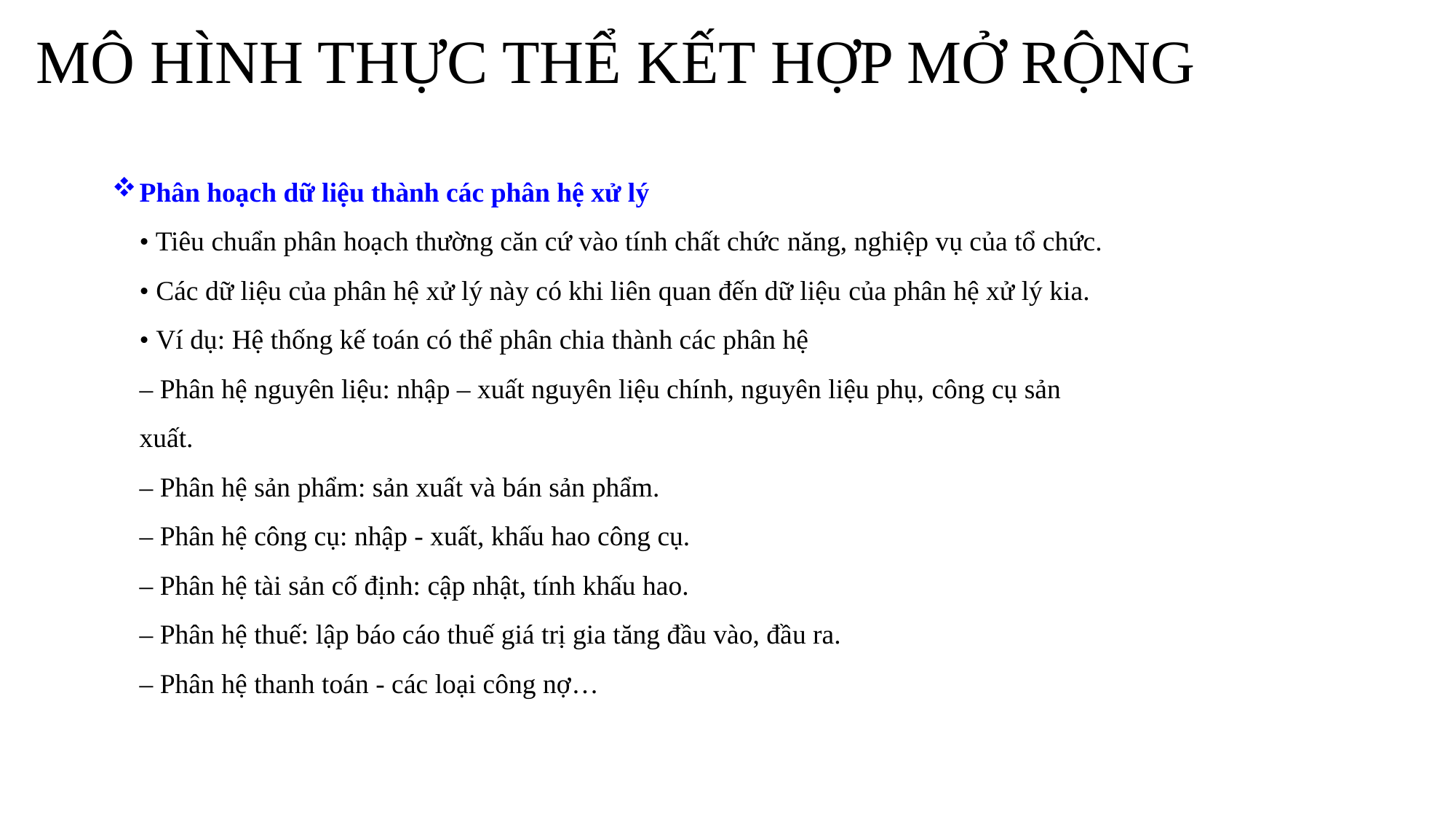

# MÔ HÌNH THỰC THỂ KẾT HỢP MỞ RỘNG
Phân hoạch dữ liệu thành các phân hệ xử lý
• Tiêu chuẩn phân hoạch thường căn cứ vào tính chất chức năng, nghiệp vụ của tổ chức.
• Các dữ liệu của phân hệ xử lý này có khi liên quan đến dữ liệu của phân hệ xử lý kia.
• Ví dụ: Hệ thống kế toán có thể phân chia thành các phân hệ
– Phân hệ nguyên liệu: nhập – xuất nguyên liệu chính, nguyên liệu phụ, công cụ sản xuất.
– Phân hệ sản phẩm: sản xuất và bán sản phẩm.
– Phân hệ công cụ: nhập - xuất, khấu hao công cụ.
– Phân hệ tài sản cố định: cập nhật, tính khấu hao.
– Phân hệ thuế: lập báo cáo thuế giá trị gia tăng đầu vào, đầu ra.
– Phân hệ thanh toán - các loại công nợ…